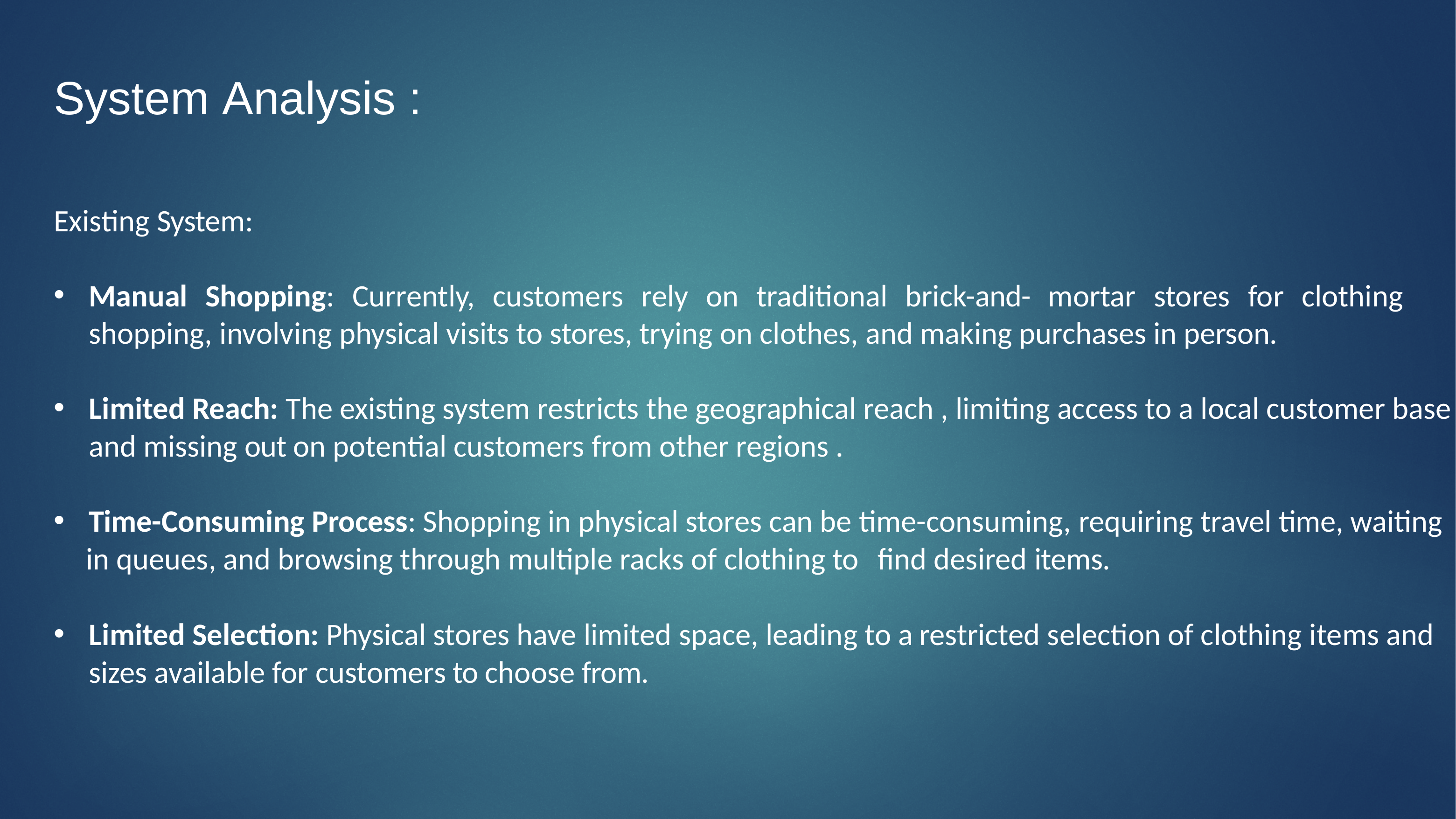

System Analysis :

Existing System:

Manual Shopping: Currently, customers rely on traditional brick-and- mortar stores for clothing shopping, involving physical visits to stores, trying on clothes, and making purchases in person.

Limited Reach: The existing system restricts the geographical reach , limiting access to a local customer base and missing out on potential customers from other regions .

Time-Consuming Process: Shopping in physical stores can be time-consuming, requiring travel time, waiting
     in queues, and browsing through multiple racks of clothing to find desired items.

Limited Selection: Physical stores have limited space, leading to a restricted selection of clothing items and sizes available for customers to choose from.